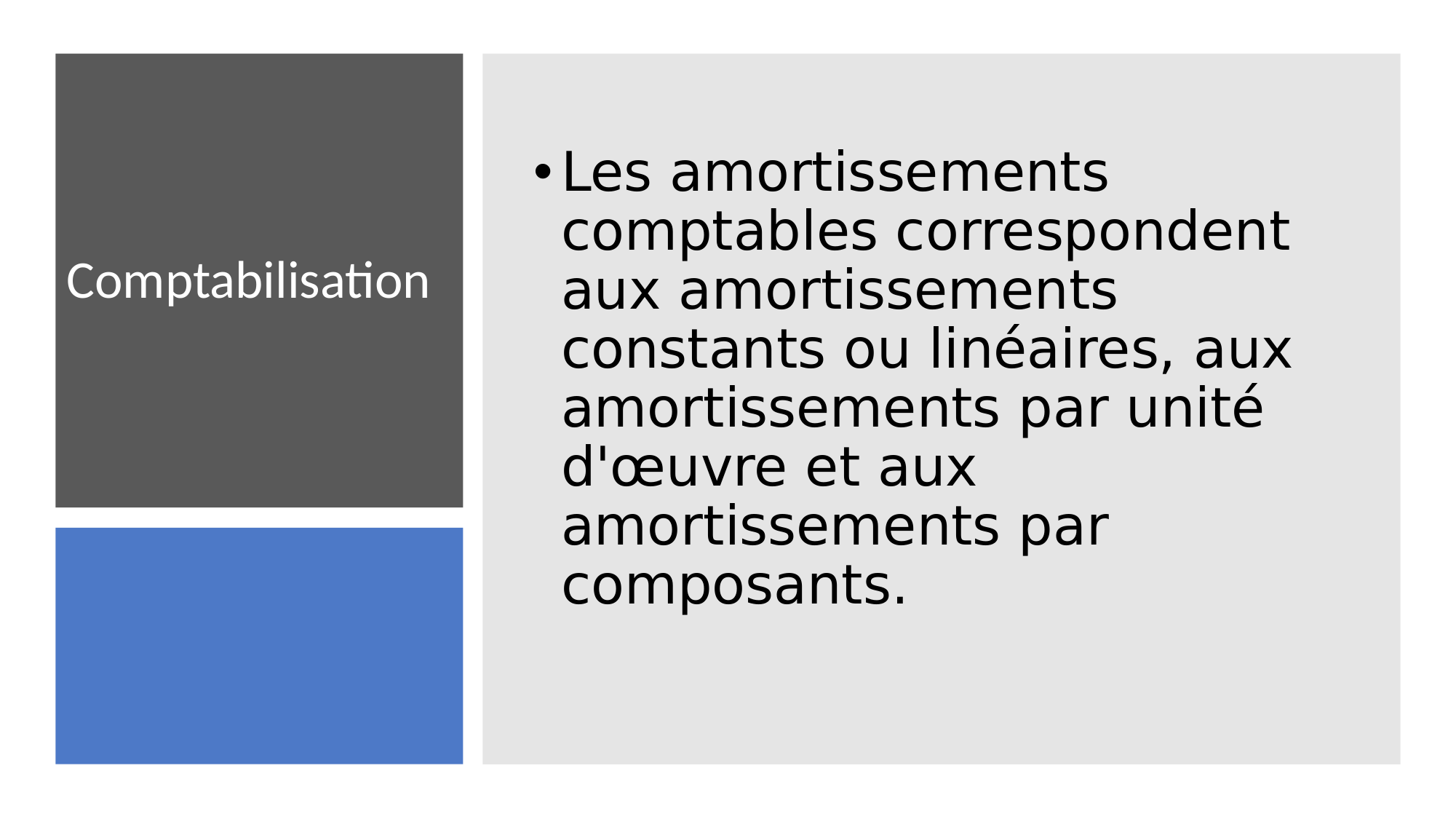

# Comptabilisation
Les amortissements comptables correspondent aux amortissements constants ou linéaires, aux amortissements par unité d'œuvre et aux amortissements par composants.